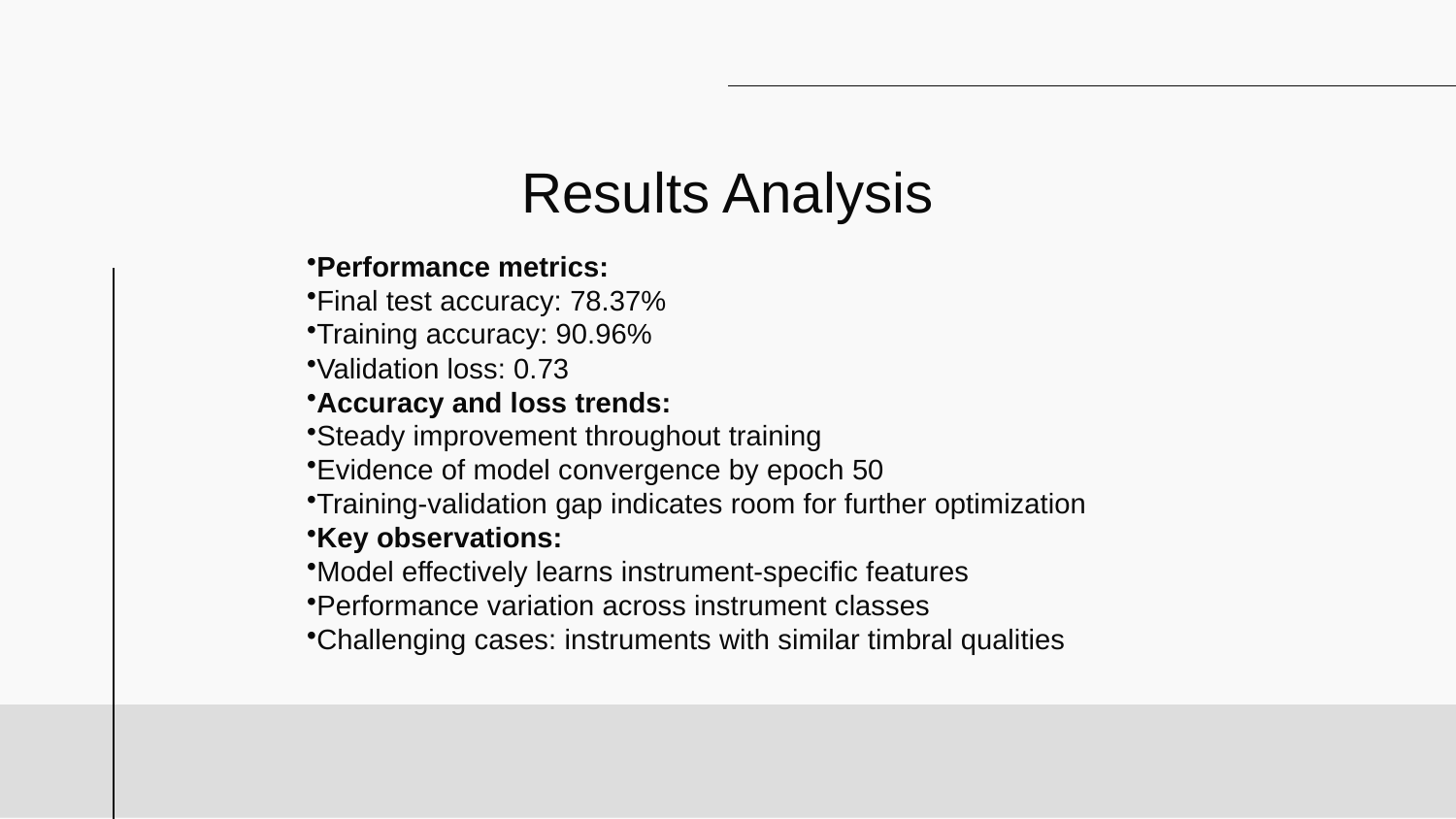

# Results Analysis
Performance metrics:
Final test accuracy: 78.37%
Training accuracy: 90.96%
Validation loss: 0.73
Accuracy and loss trends:
Steady improvement throughout training
Evidence of model convergence by epoch 50
Training-validation gap indicates room for further optimization
Key observations:
Model effectively learns instrument-specific features
Performance variation across instrument classes
Challenging cases: instruments with similar timbral qualities